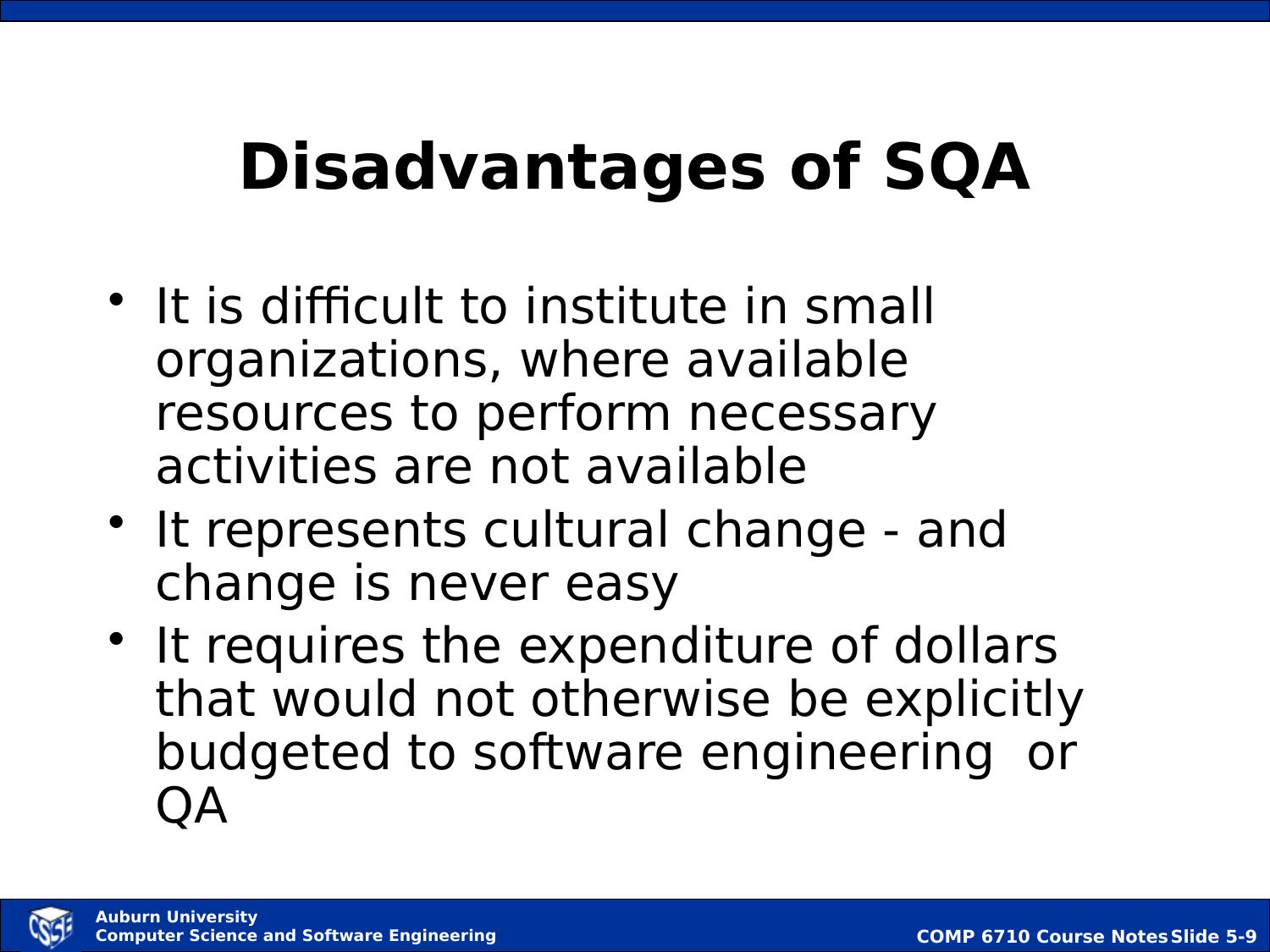

# Disadvantages of SQA
It is difficult to institute in small organizations, where available resources to perform necessary activities are not available
It represents cultural change - and change is never easy
It requires the expenditure of dollars that would not otherwise be explicitly budgeted to software engineering  or QA